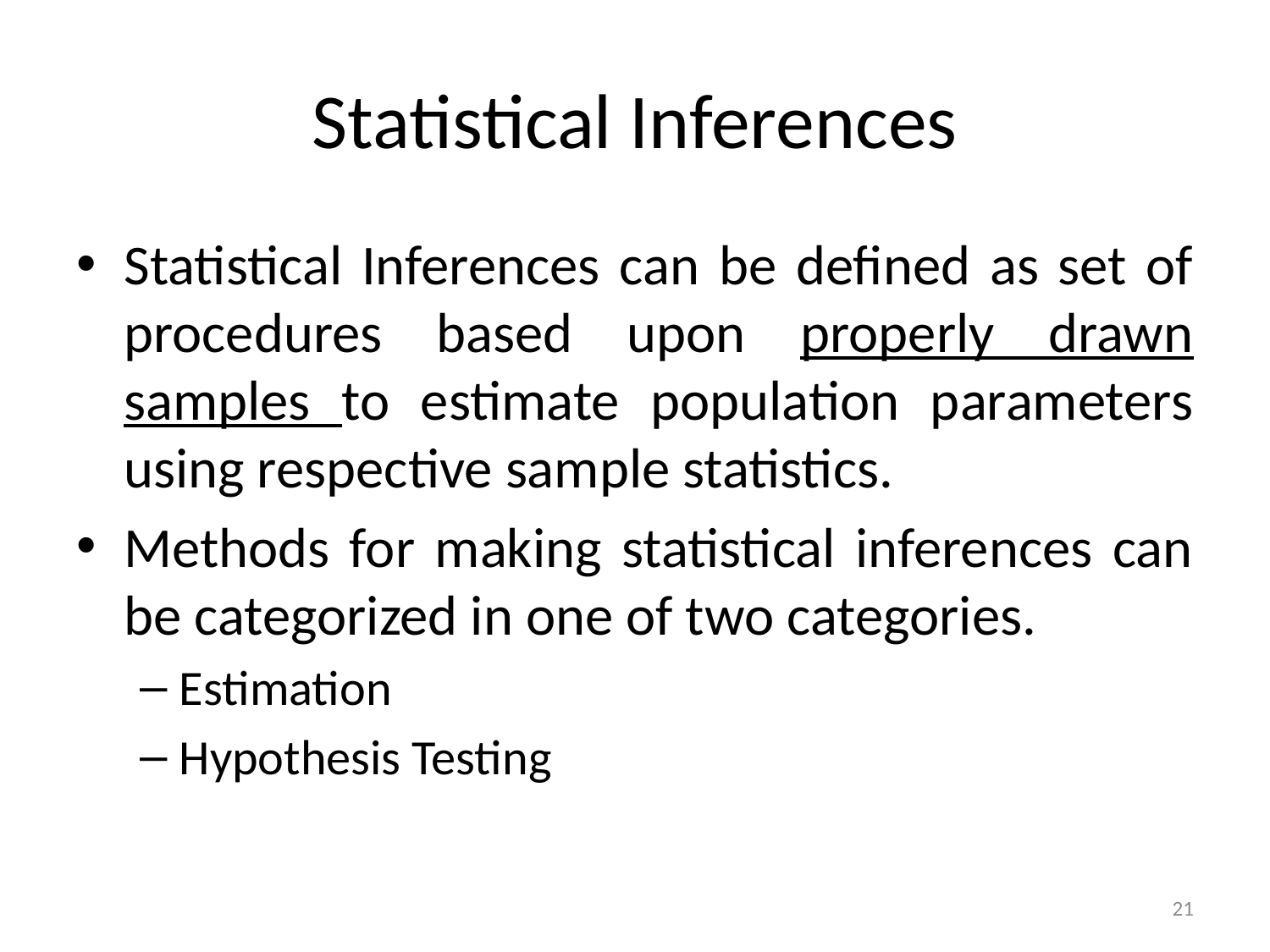

# Statistical Inferences
Statistical Inferences can be defined as set of procedures based upon properly drawn samples to estimate population parameters using respective sample statistics.
Methods for making statistical inferences can be categorized in one of two categories.
Estimation
Hypothesis Testing
21